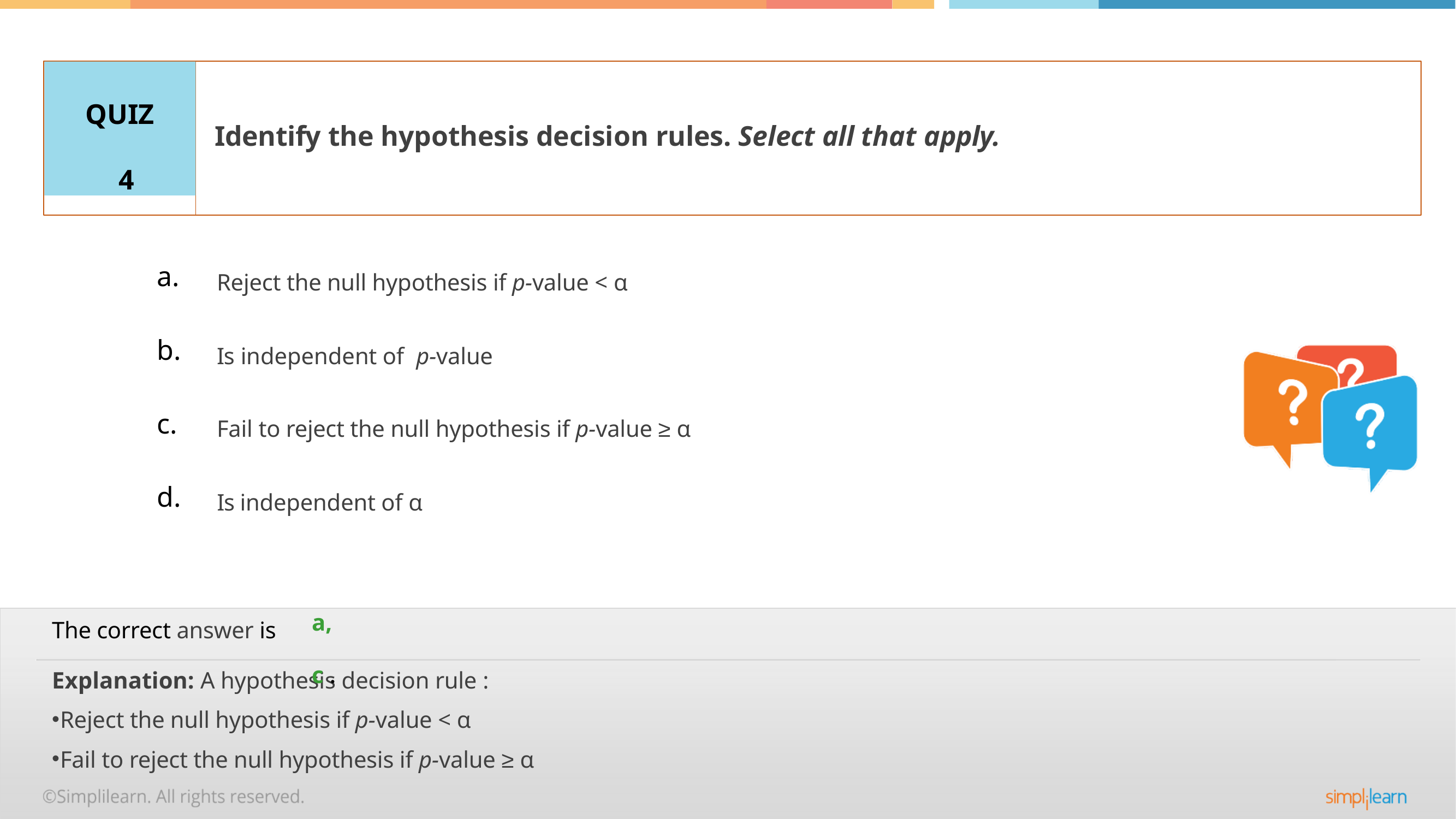

QUIZ  4
# Identify the hypothesis decision rules. Select all that apply.
a.
Reject the null hypothesis if p-value < α
b.
Is independent of	p-value

c.
Fail to reject the null hypothesis if p-value ≥ α
d.
Is independent of α
a, c .

The correct answer is
Explanation: A hypothesis decision rule :
Reject the null hypothesis if p-value < α
Fail to reject the null hypothesis if p-value ≥ α